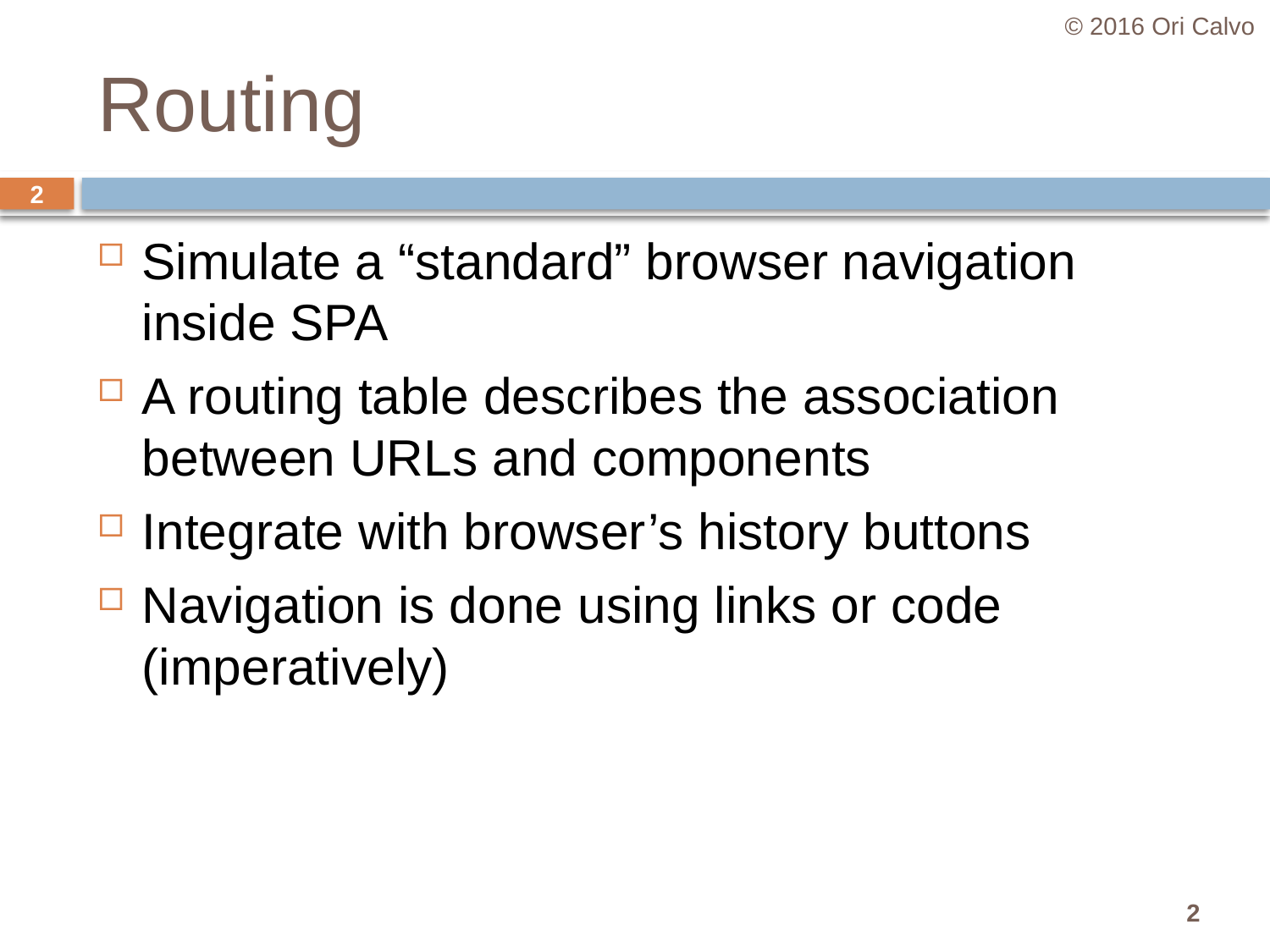

© 2016 Ori Calvo
# Routing
2
Simulate a “standard” browser navigation inside SPA
A routing table describes the association between URLs and components
Integrate with browser’s history buttons
Navigation is done using links or code (imperatively)